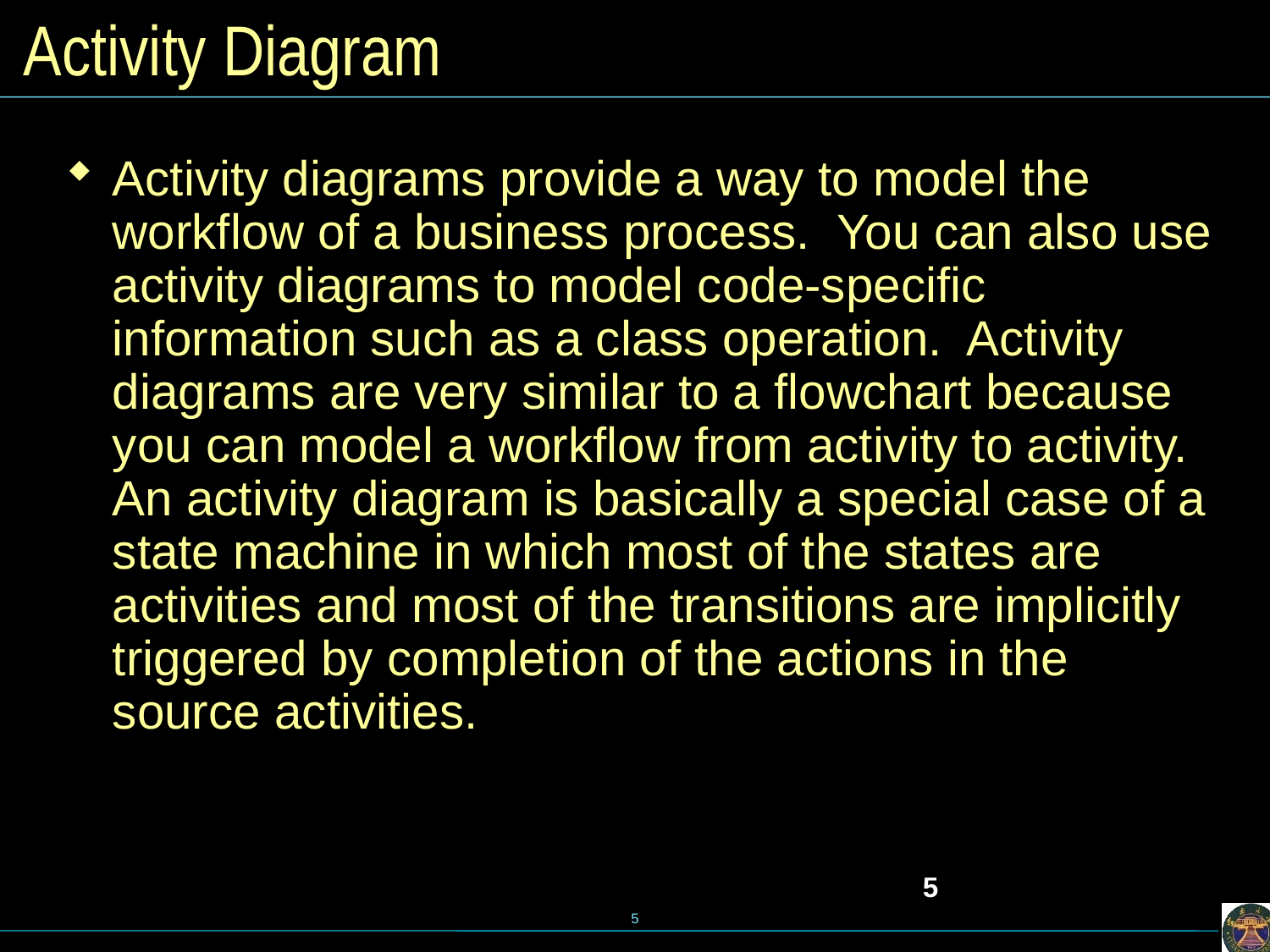

# Activity Diagram
Activity diagrams provide a way to model the workflow of a business process.  You can also use activity diagrams to model code-specific information such as a class operation.  Activity diagrams are very similar to a flowchart because you can model a workflow from activity to activity.  An activity diagram is basically a special case of a state machine in which most of the states are activities and most of the transitions are implicitly triggered by completion of the actions in the source activities.
5